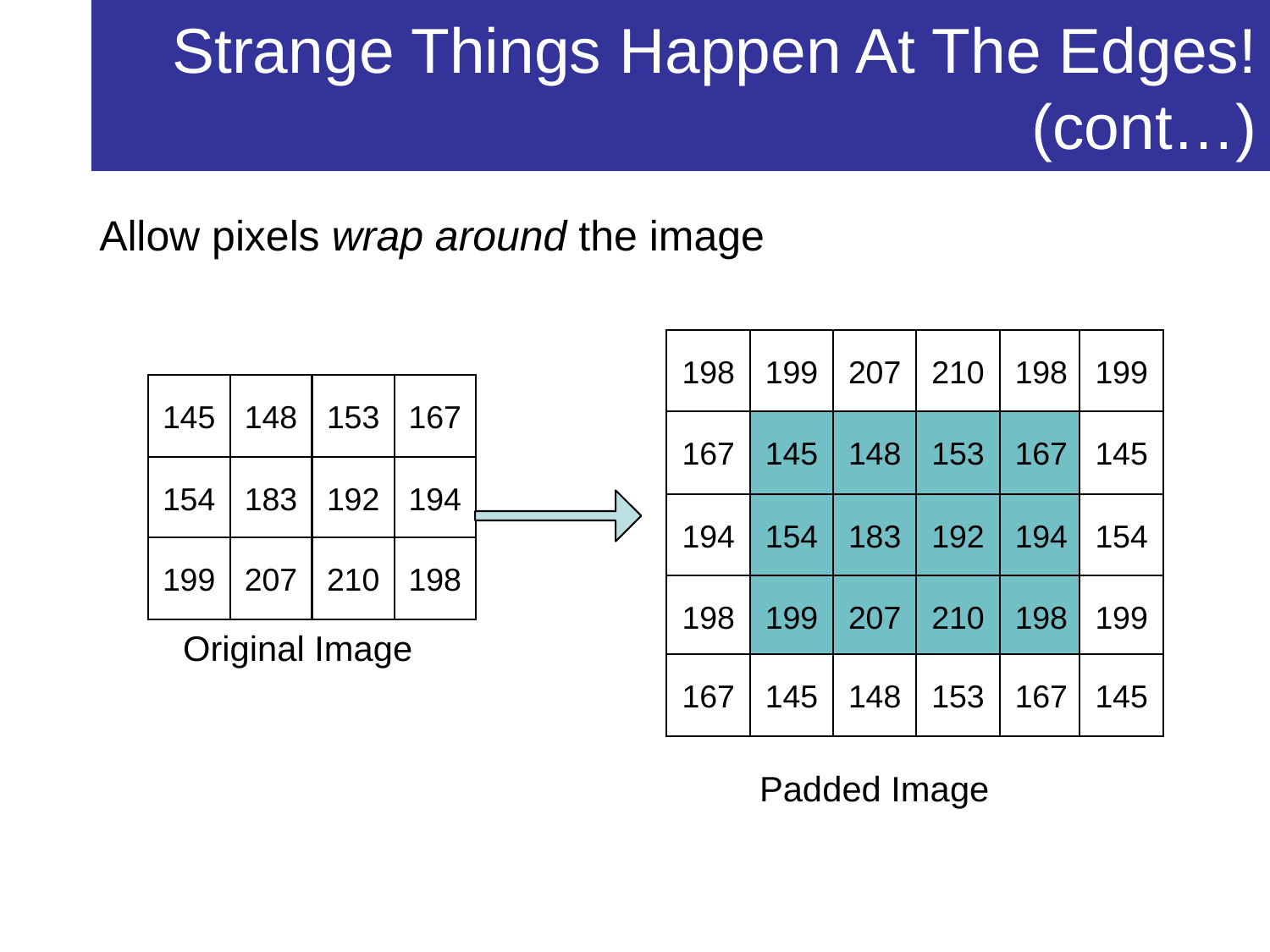

# Strange Things Happen At The Edges! (cont…)
Allow pixels wrap around the image
198
199
207
210
198
199
167
145
148
153
167
145
194
154
183
192
194
154
198
199
207
210
198
199
167
145
148
153
167
145
145
148
153
167
154
183
192
194
199
207
210
198

Original Image
Padded Image